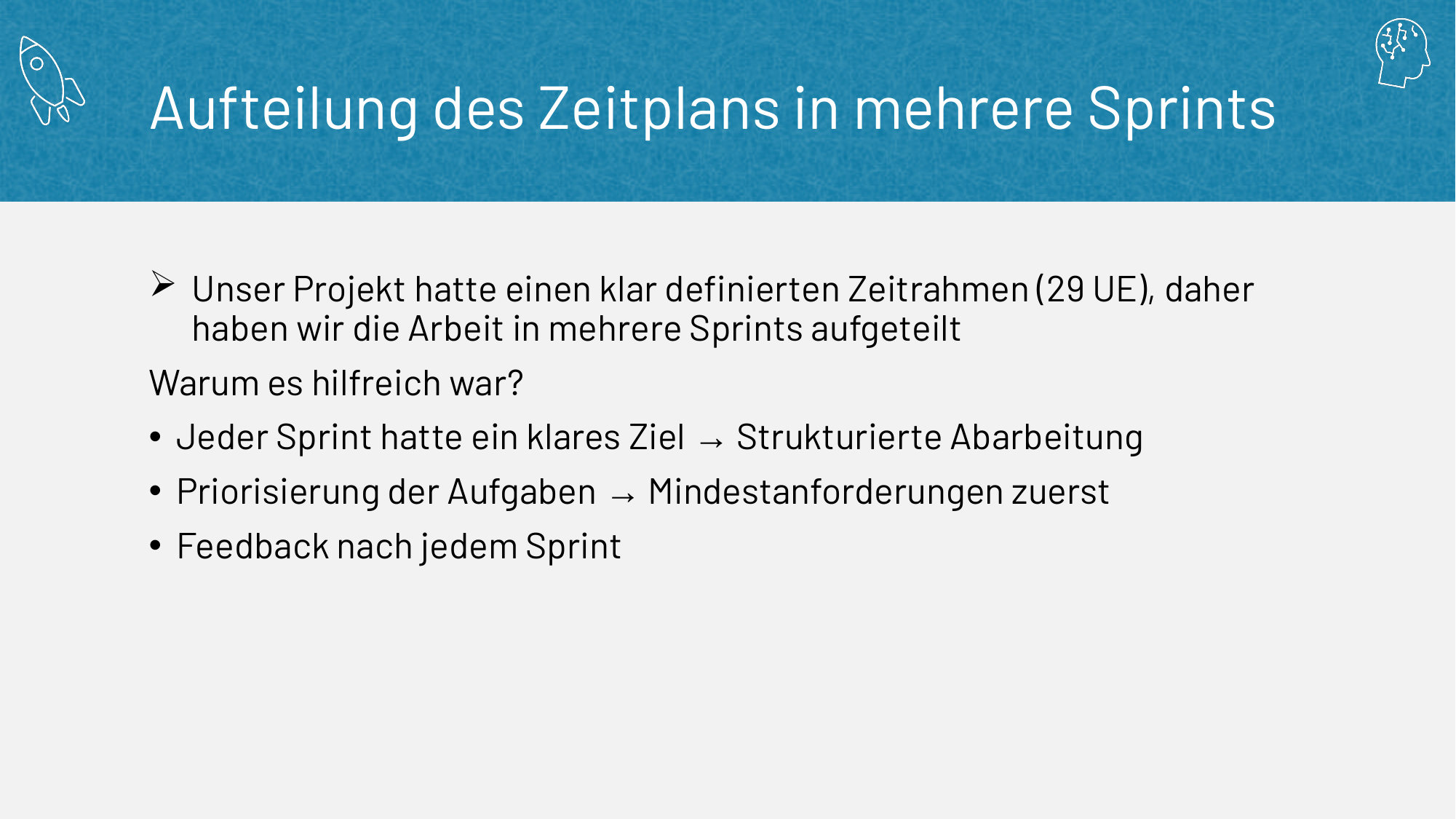

# Aufteilung des Zeitplans in mehrere Sprints

Unser Projekt hatte einen klar definierten Zeitrahmen (29 UE), daher haben wir die Arbeit in mehrere Sprints aufgeteilt
Warum es hilfreich war?
Jeder Sprint hatte ein klares Ziel → Strukturierte Abarbeitung
Priorisierung der Aufgaben → Mindestanforderungen zuerst
Feedback nach jedem Sprint